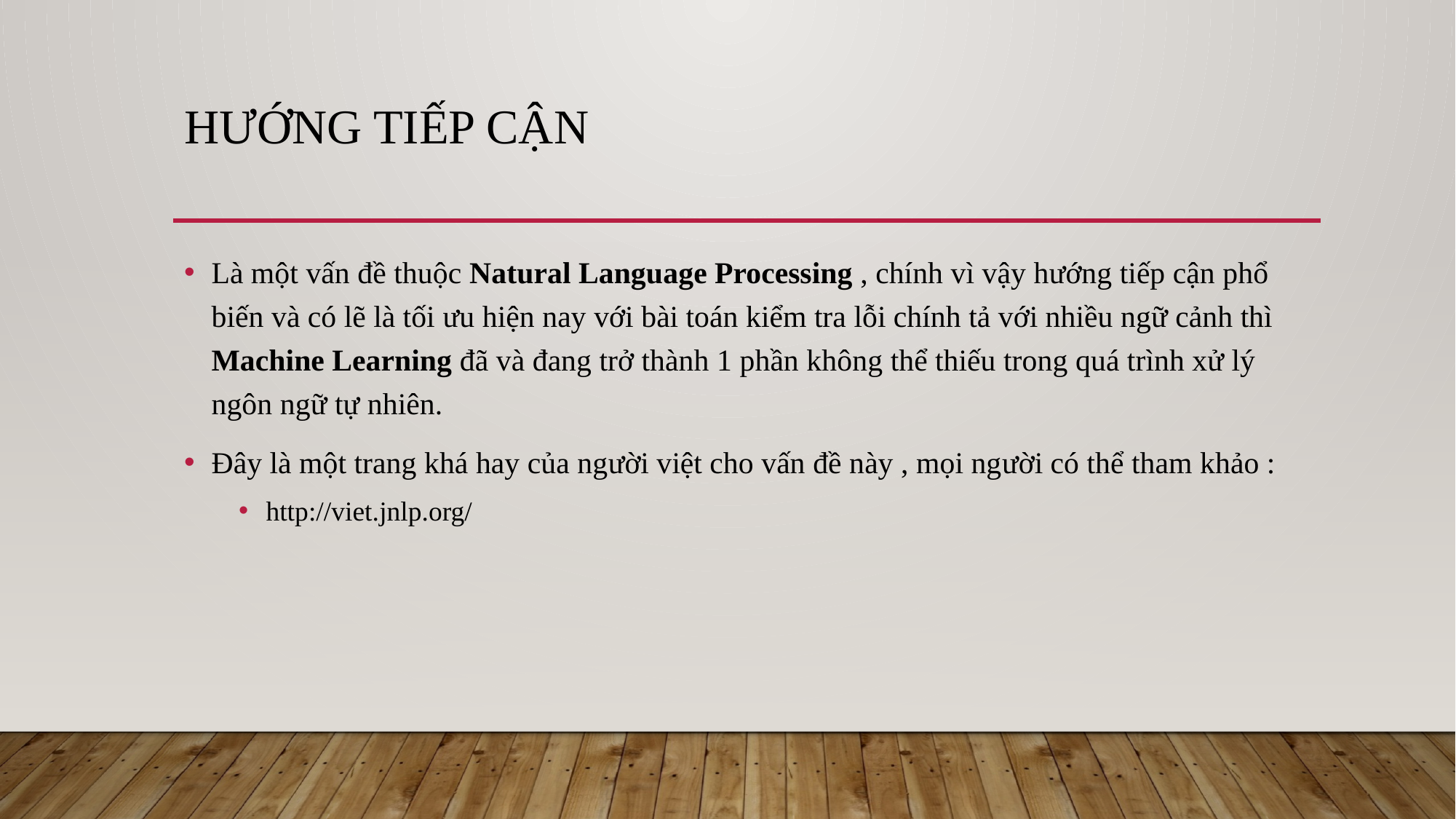

# Hướng tiếp cận
Là một vấn đề thuộc Natural Language Processing , chính vì vậy hướng tiếp cận phổ biến và có lẽ là tối ưu hiện nay với bài toán kiểm tra lỗi chính tả với nhiều ngữ cảnh thì Machine Learning đã và đang trở thành 1 phần không thể thiếu trong quá trình xử lý ngôn ngữ tự nhiên.
Đây là một trang khá hay của người việt cho vấn đề này , mọi người có thể tham khảo :
http://viet.jnlp.org/